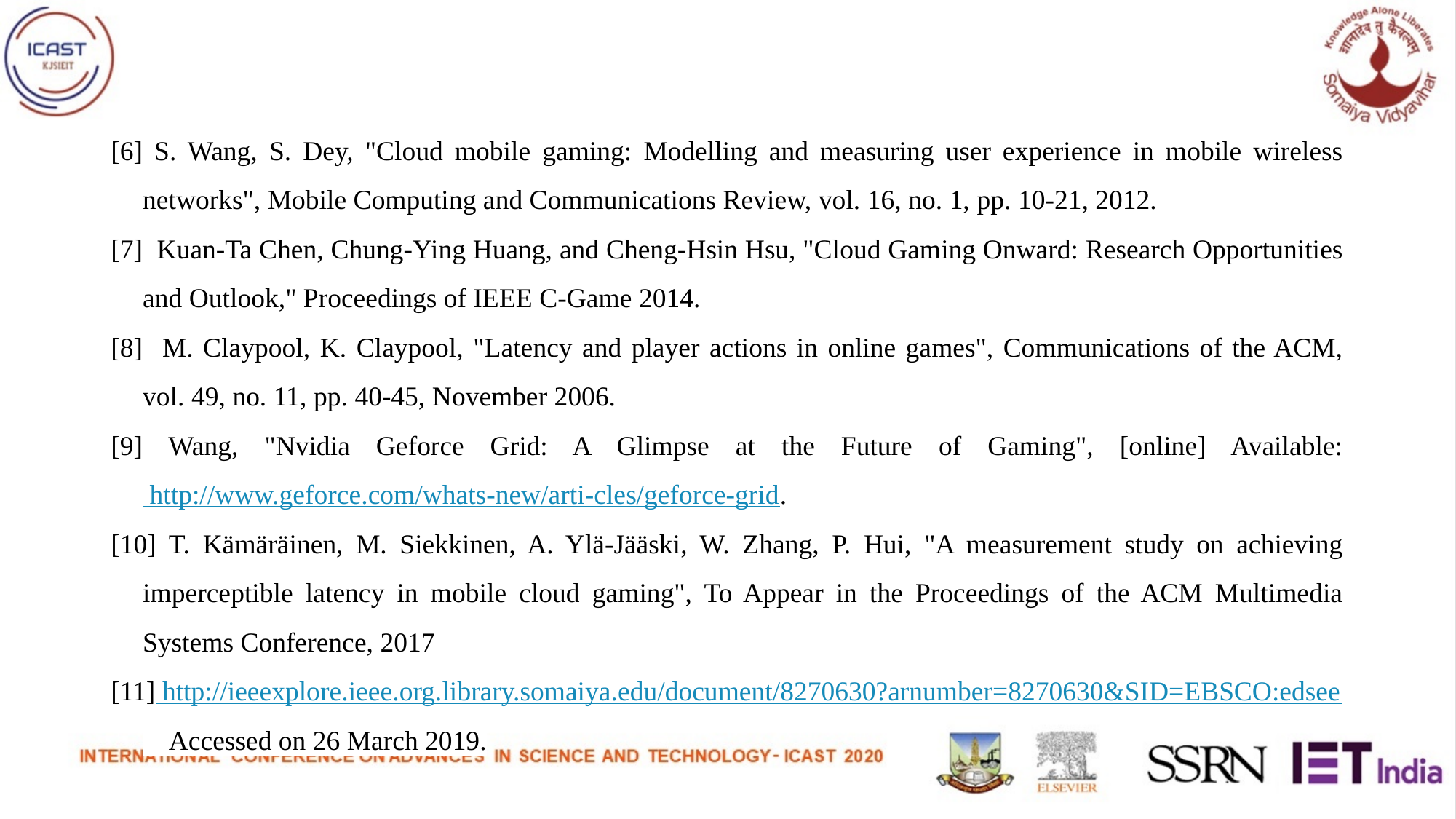

#
[6] S. Wang, S. Dey, "Cloud mobile gaming: Modelling and measuring user experience in mobile wireless networks", Mobile Computing and Communications Review, vol. 16, no. 1, pp. 10-21, 2012.
[7]  Kuan-Ta Chen, Chung-Ying Huang, and Cheng-Hsin Hsu, "Cloud Gaming Onward: Research Opportunities and Outlook," Proceedings of IEEE C-Game 2014.
[8]  M. Claypool, K. Claypool, "Latency and player actions in online games", Communications of the ACM, vol. 49, no. 11, pp. 40-45, November 2006.
[9] Wang, "Nvidia Geforce Grid: A Glimpse at the Future of Gaming", [online] Available: http://www.geforce.com/whats-new/arti-cles/geforce-grid.
[10] T. Kämäräinen, M. Siekkinen, A. Ylä-Jääski, W. Zhang, P. Hui, "A measurement study on achieving imperceptible latency in mobile cloud gaming", To Appear in the Proceedings of the ACM Multimedia Systems Conference, 2017
[11] http://ieeexplore.ieee.org.library.somaiya.edu/document/8270630?arnumber=8270630&SID=EBSCO:edsee     Accessed on 26 March 2019.